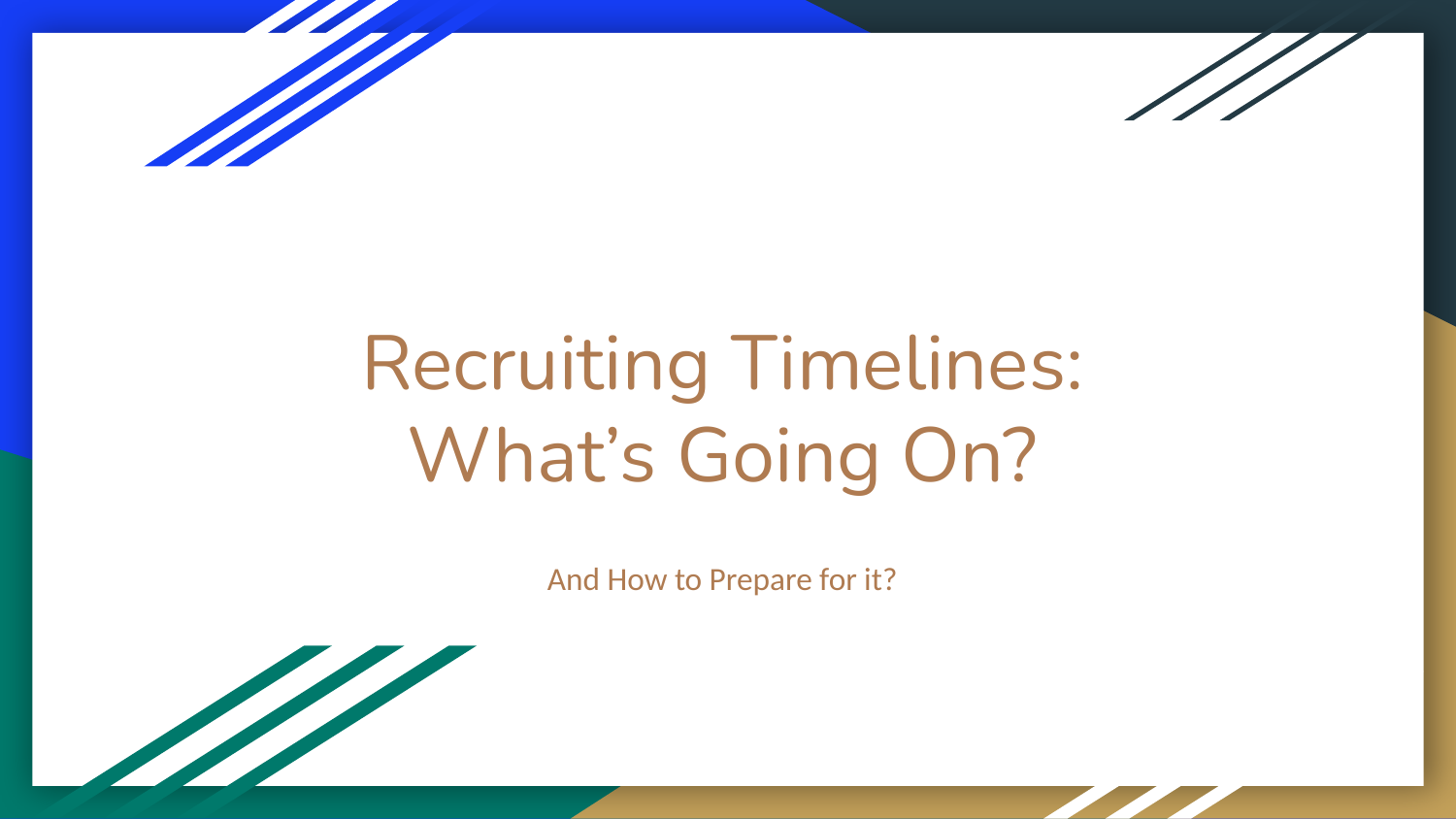

# Recruiting Timelines: What’s Going On?
And How to Prepare for it?